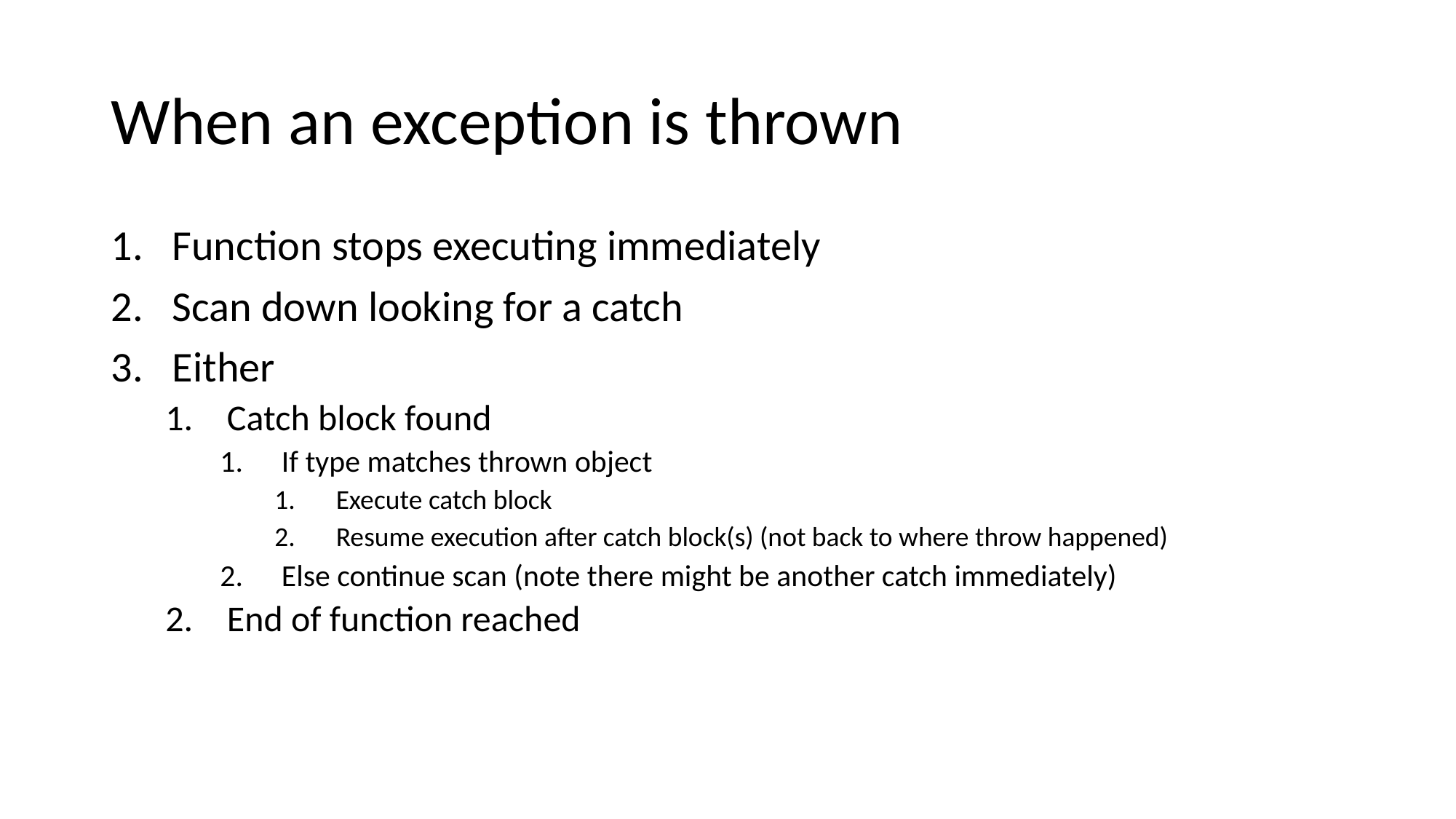

# When an exception is thrown
Function stops executing immediately
Scan down looking for a catch
Either
Catch block found
If type matches thrown object
Execute catch block
Resume execution after catch block(s) (not back to where throw happened)
Else continue scan (note there might be another catch immediately)
End of function reached